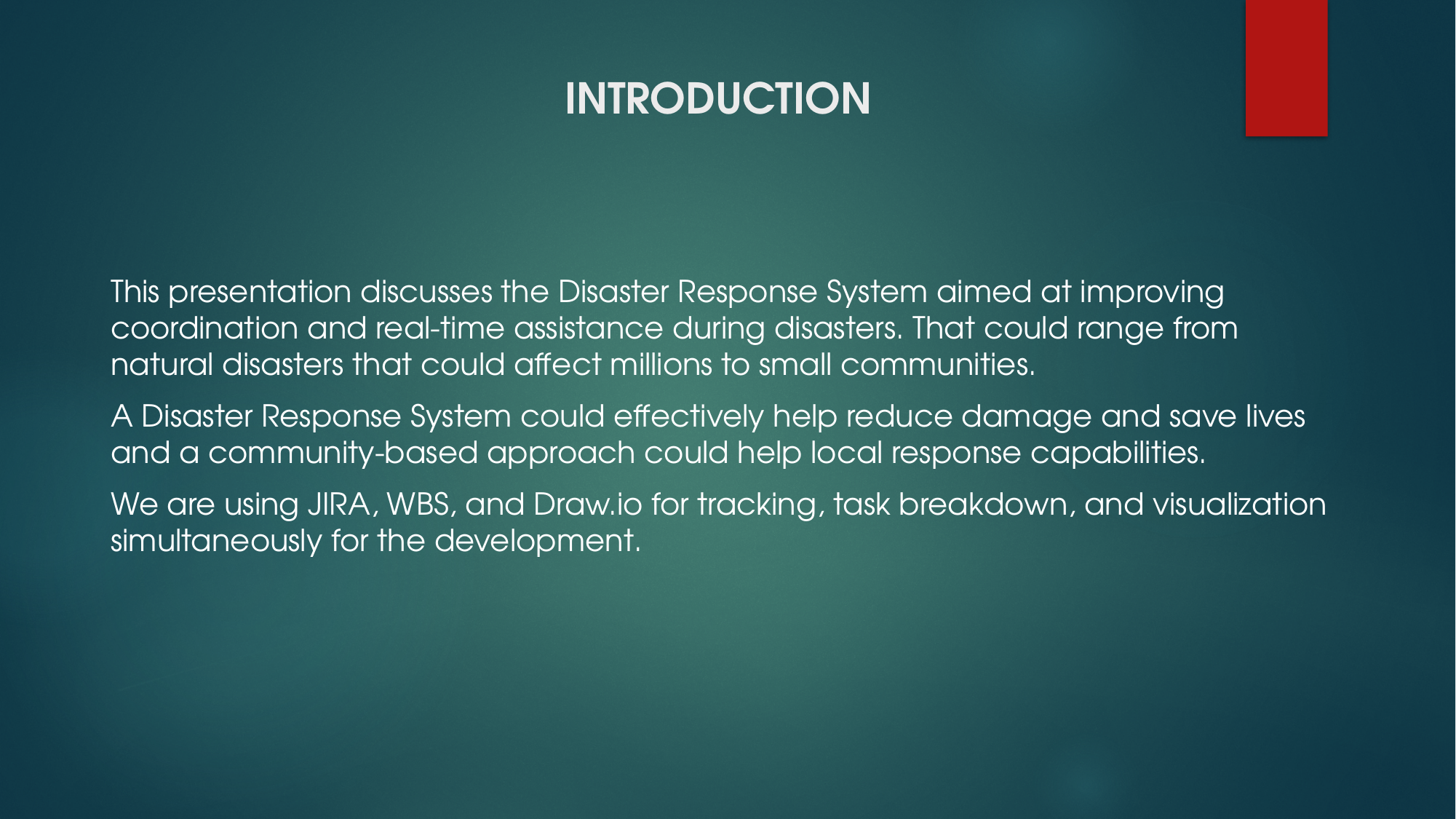

# INTRODUCTION
This presentation discusses the Disaster Response System aimed at improving coordination and real-time assistance during disasters. That could range from natural disasters that could affect millions to small communities.
A Disaster Response System could effectively help reduce damage and save lives and a community-based approach could help local response capabilities.
We are using JIRA, WBS, and Draw.io for tracking, task breakdown, and visualization simultaneously for the development.